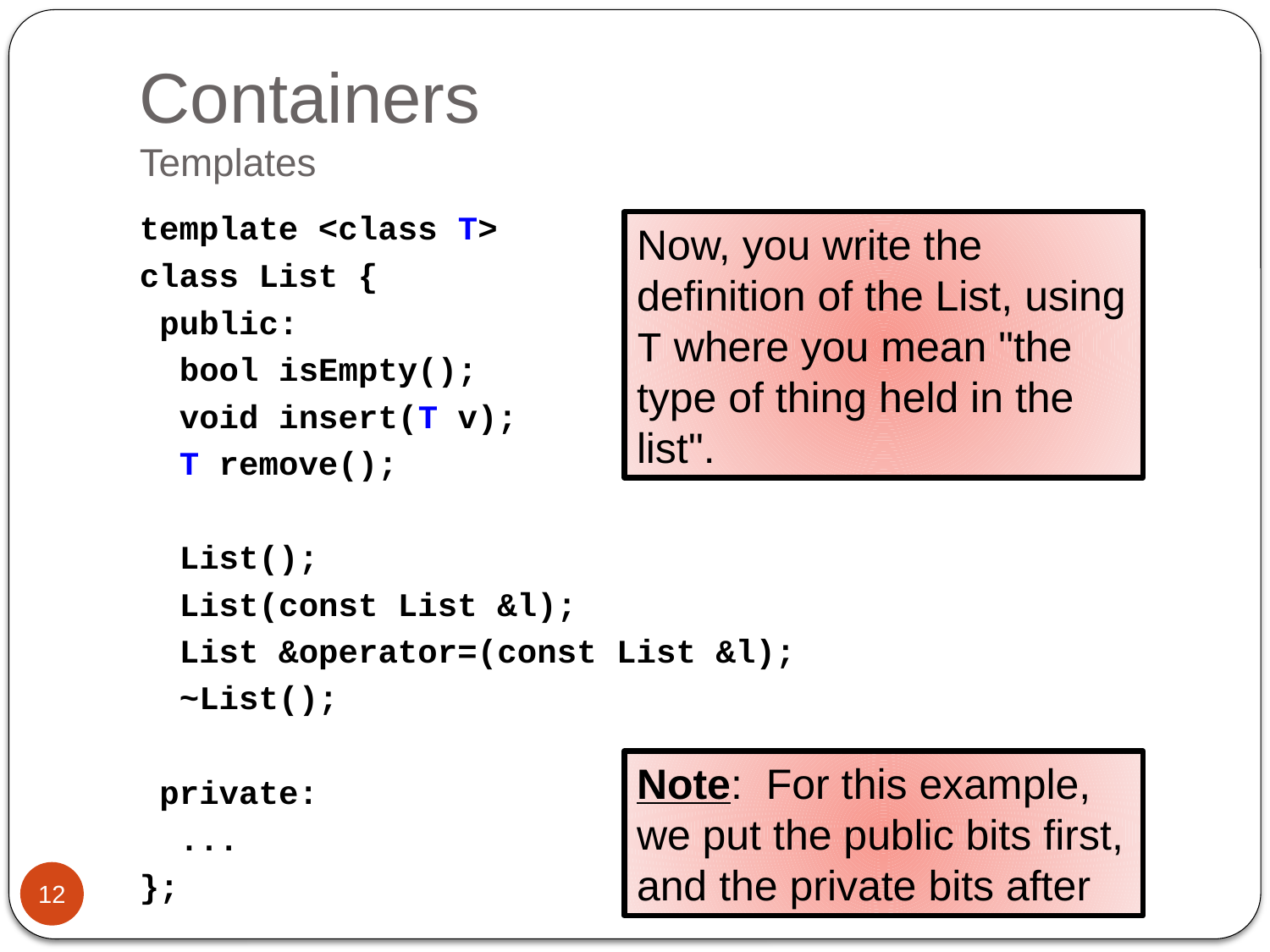

# Containers Templates
template <class T>
class List {
 public:
  bool isEmpty();
  void insert(T v);
  T remove();

  List();
  List(const List &l);
  List &operator=(const List &l);
  ~List();

 private:
  ...
};
Now, you write the definition of the List, using T where you mean "the type of thing held in the list".
Note:  For this example, we put the public bits first, and the private bits after
12